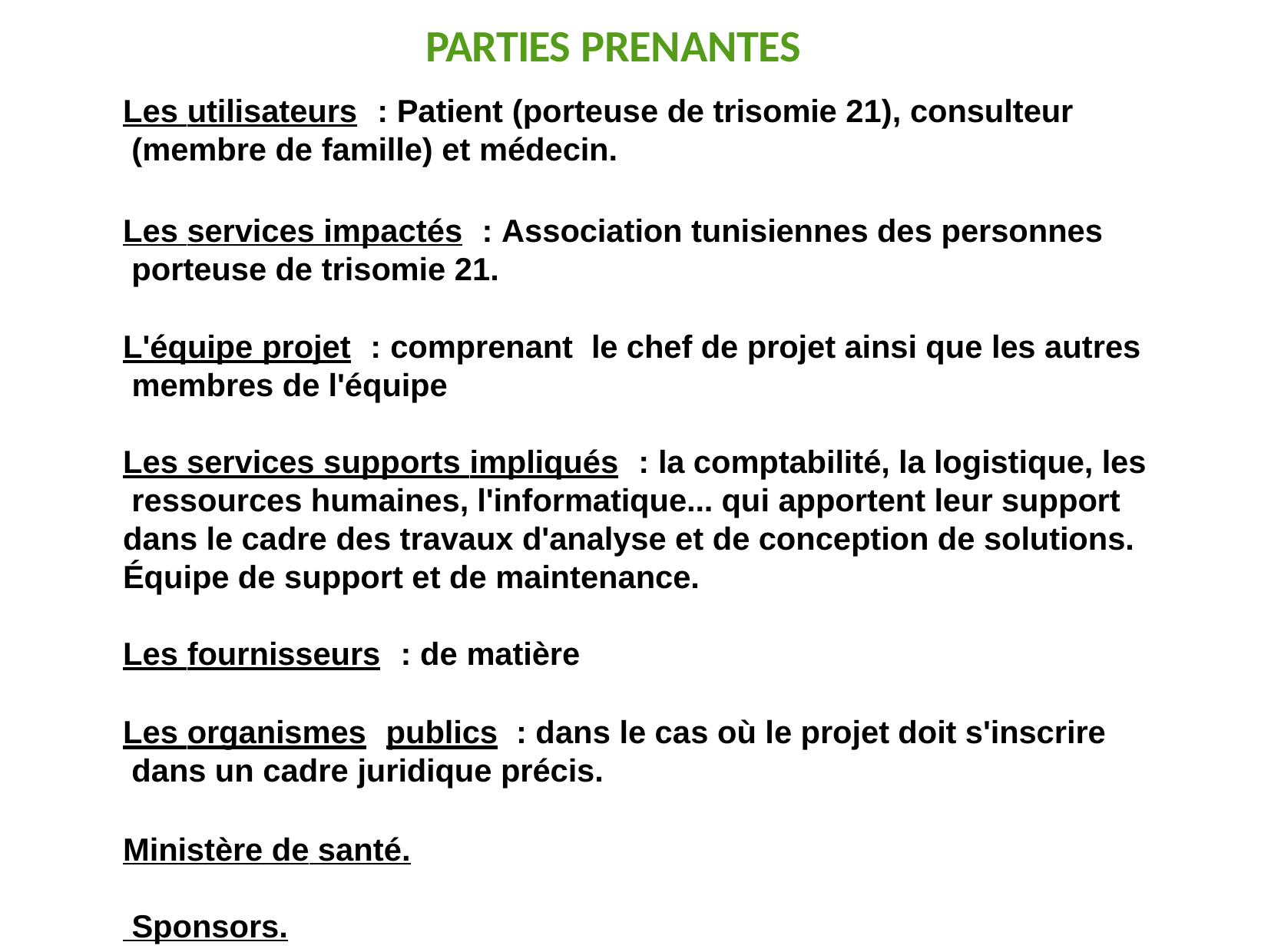

# PARTIES PRENANTES
Les utilisateurs	: Patient (porteuse de trisomie 21), consulteur  (membre de famille) et médecin.

Les services impactés	: Association tunisiennes des personnes  porteuse de trisomie 21.

L'équipe projet	: comprenant	le chef de projet ainsi que les autres  membres de l'équipe

Les services supports impliqués	: la comptabilité, la logistique, les  ressources humaines, l'informatique... qui apportent leur support  dans le cadre des travaux d'analyse et de conception de solutions.  Équipe de support et de maintenance.

Les fournisseurs	: de matière

Les organismes	publics	: dans le cas où le projet doit s'inscrire  dans un cadre juridique précis.

Ministère de santé.

 Sponsors.
5